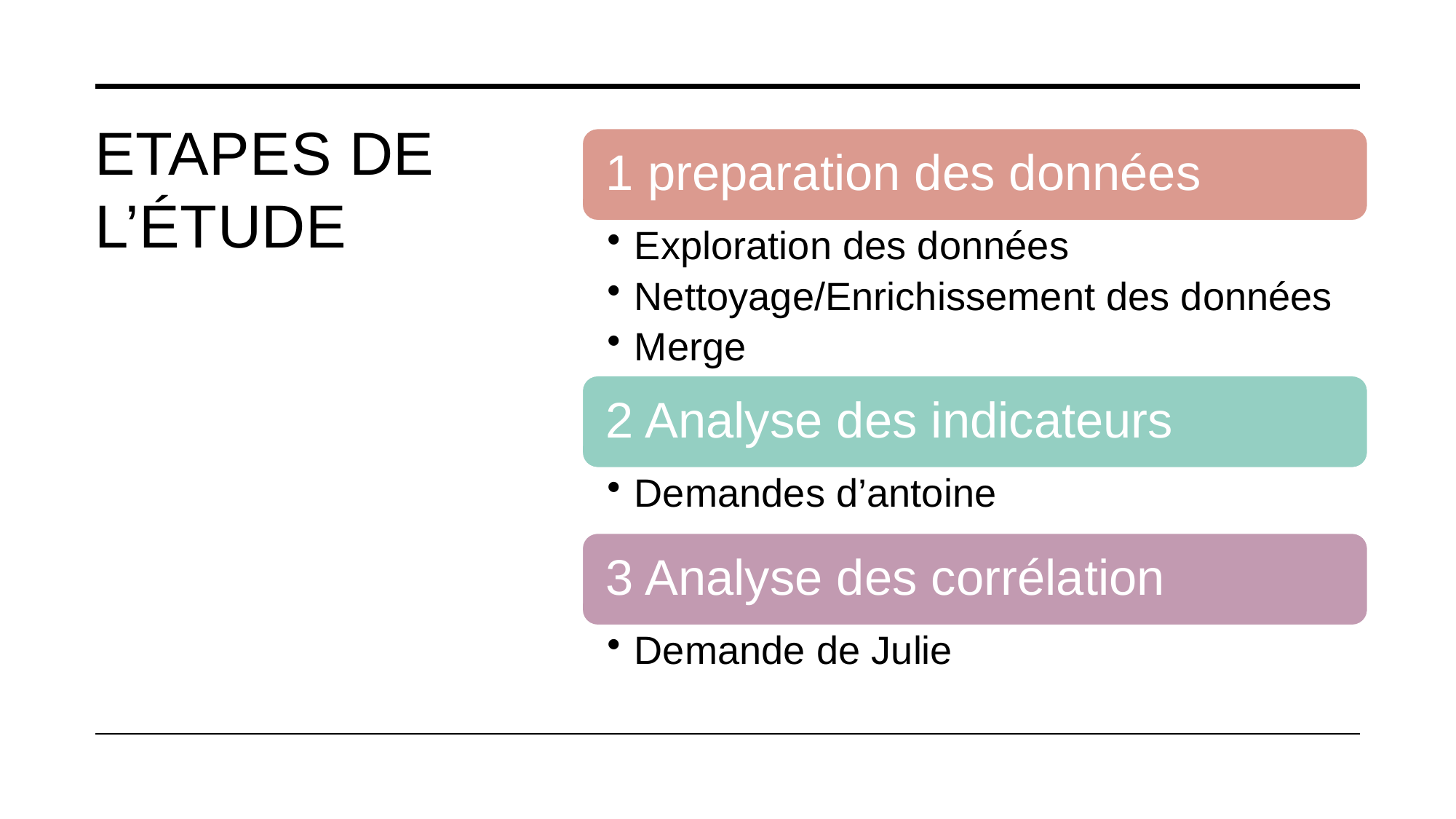

# Etapes de l’étude
1 preparation des données
Exploration des données
Nettoyage/Enrichissement des données
Merge
2 Analyse des indicateurs
Demandes d’antoine
3 Analyse des corrélation
Demande de Julie
5